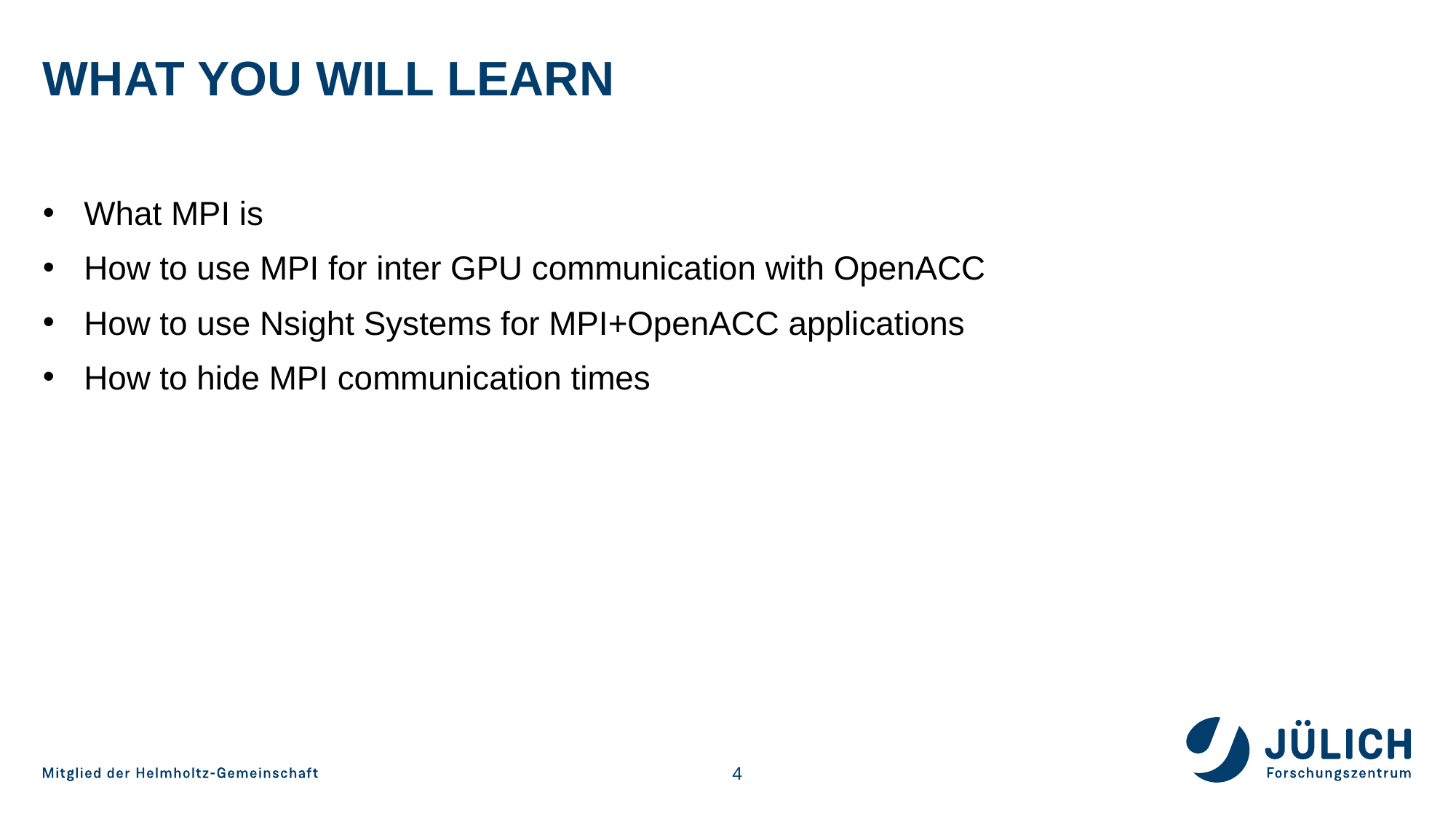

# What you will learn
What MPI is
How to use MPI for inter GPU communication with OpenACC
How to use Nsight Systems for MPI+OpenACC applications
How to hide MPI communication times

4